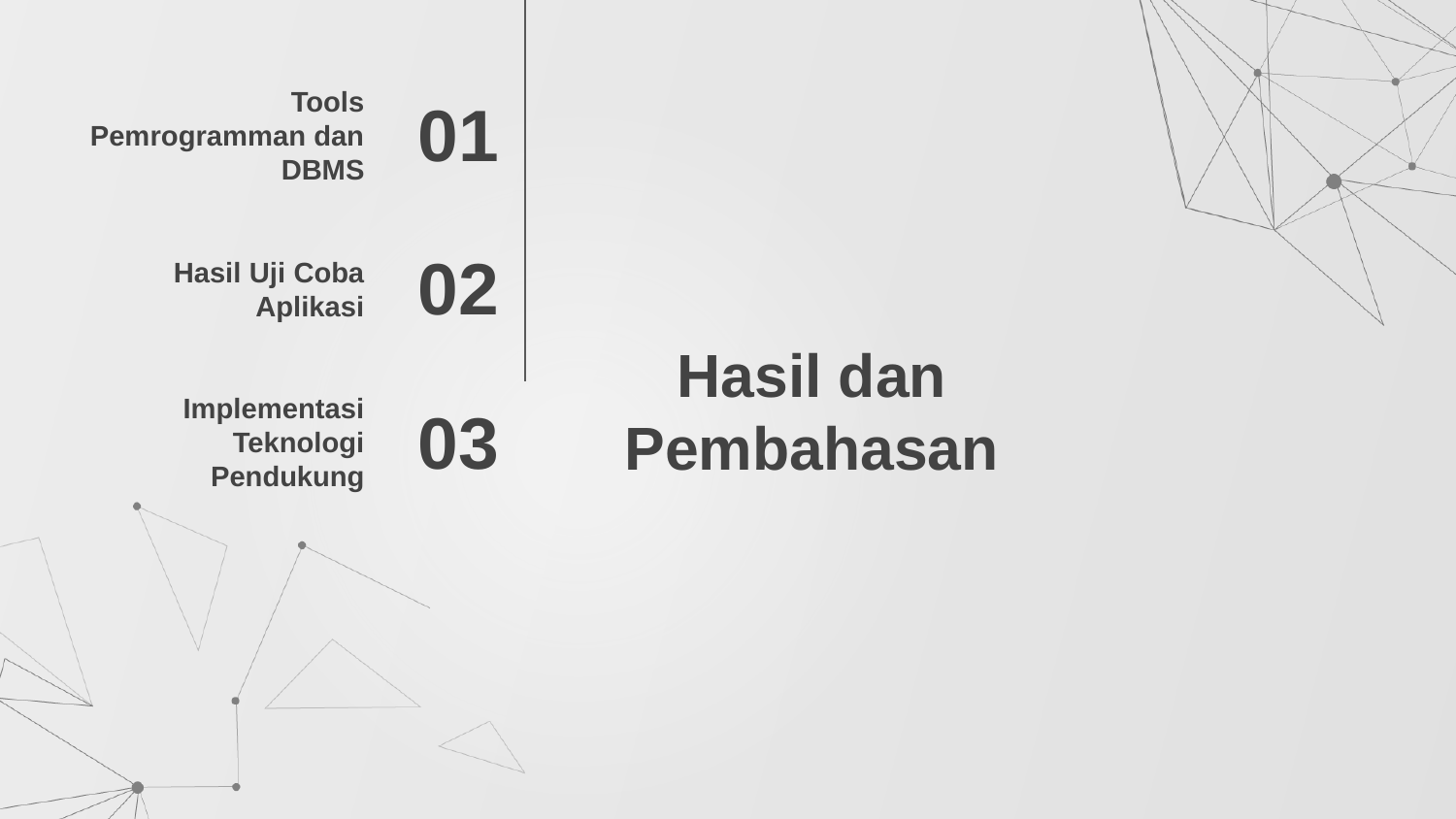

01
Tools Pemrogramman dan DBMS
02
Hasil Uji Coba Aplikasi
# Hasil dan Pembahasan
03
Implementasi Teknologi Pendukung